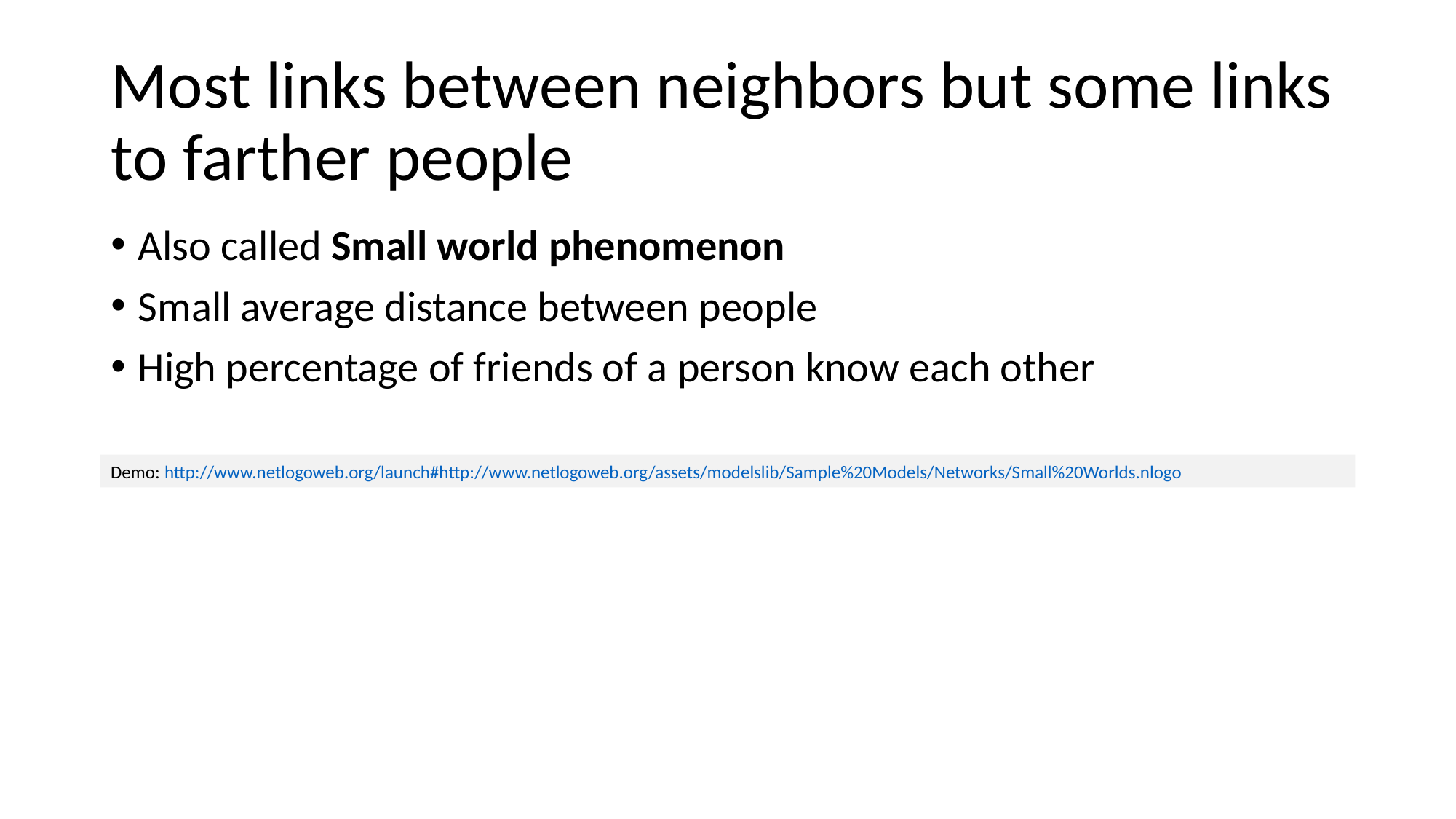

# Most links between neighbors but some links to farther people
Also called Small world phenomenon
Small average distance between people
High percentage of friends of a person know each other
Demo: http://www.netlogoweb.org/launch#http://www.netlogoweb.org/assets/modelslib/Sample%20Models/Networks/Small%20Worlds.nlogo